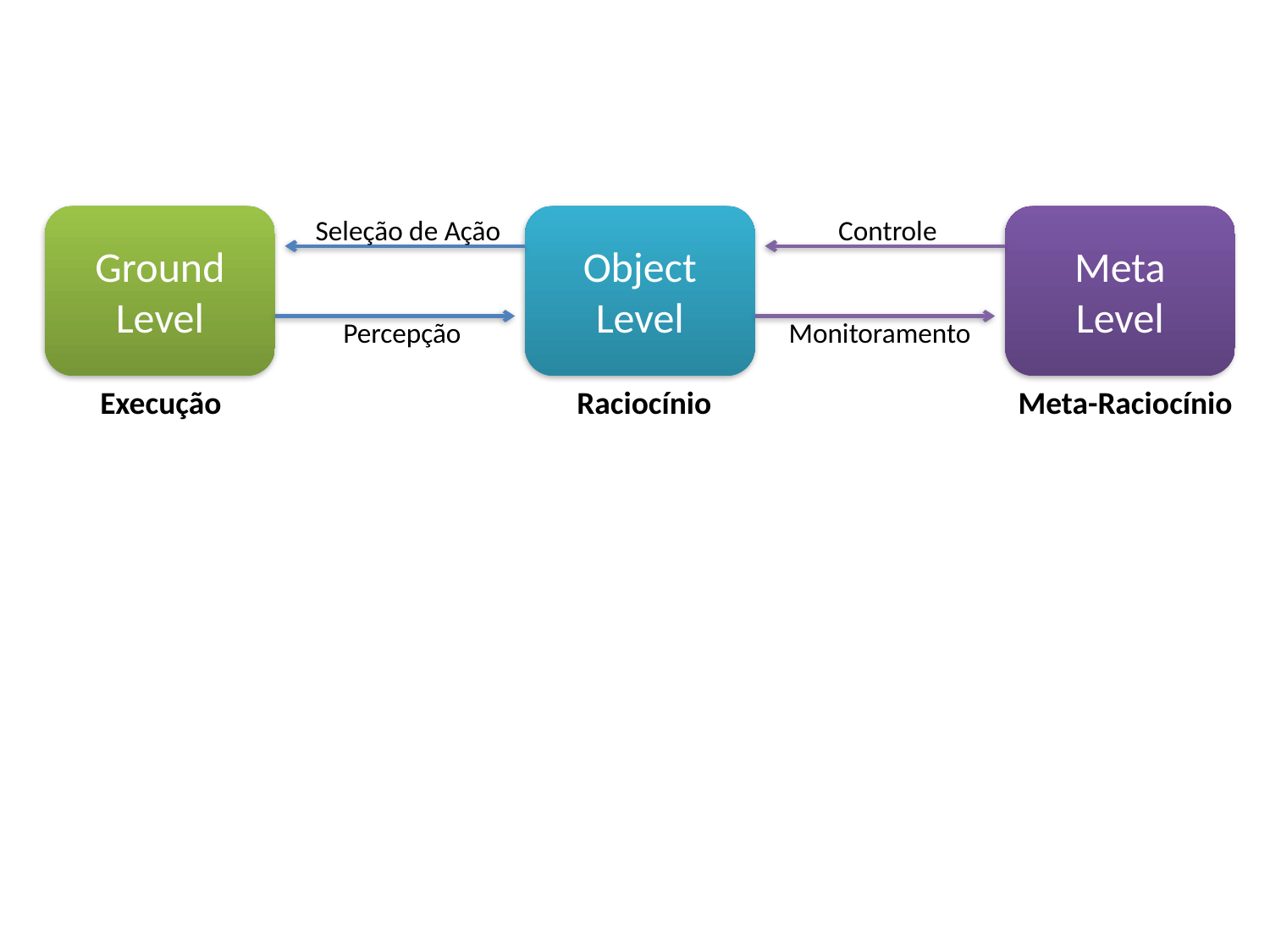

Ground
Level
Seleção de Ação
Object
Level
Controle
Meta
Level
Percepção
Monitoramento
Execução
Raciocínio
Meta-Raciocínio